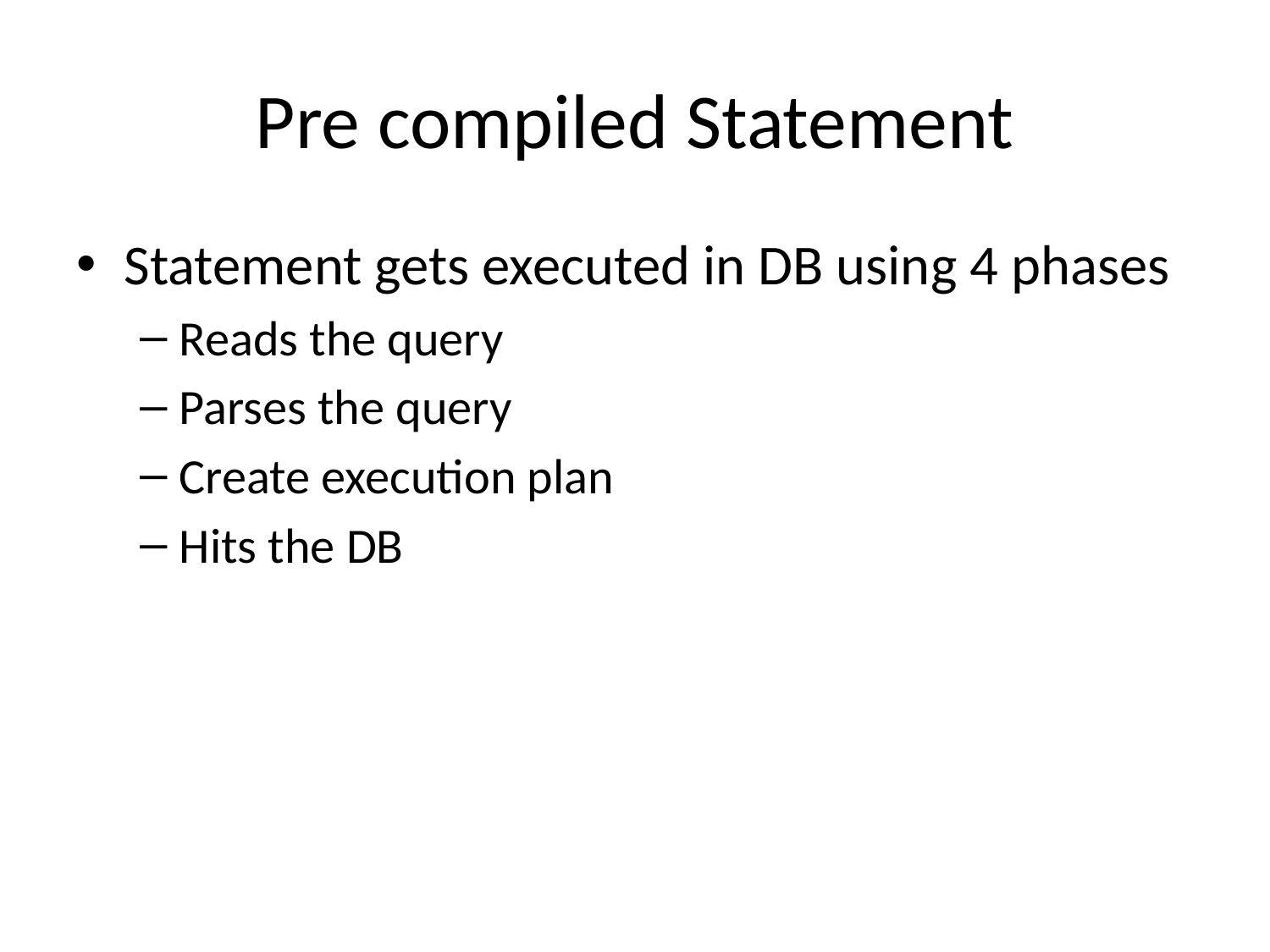

# Pre compiled Statement
Statement gets executed in DB using 4 phases
Reads the query
Parses the query
Create execution plan
Hits the DB